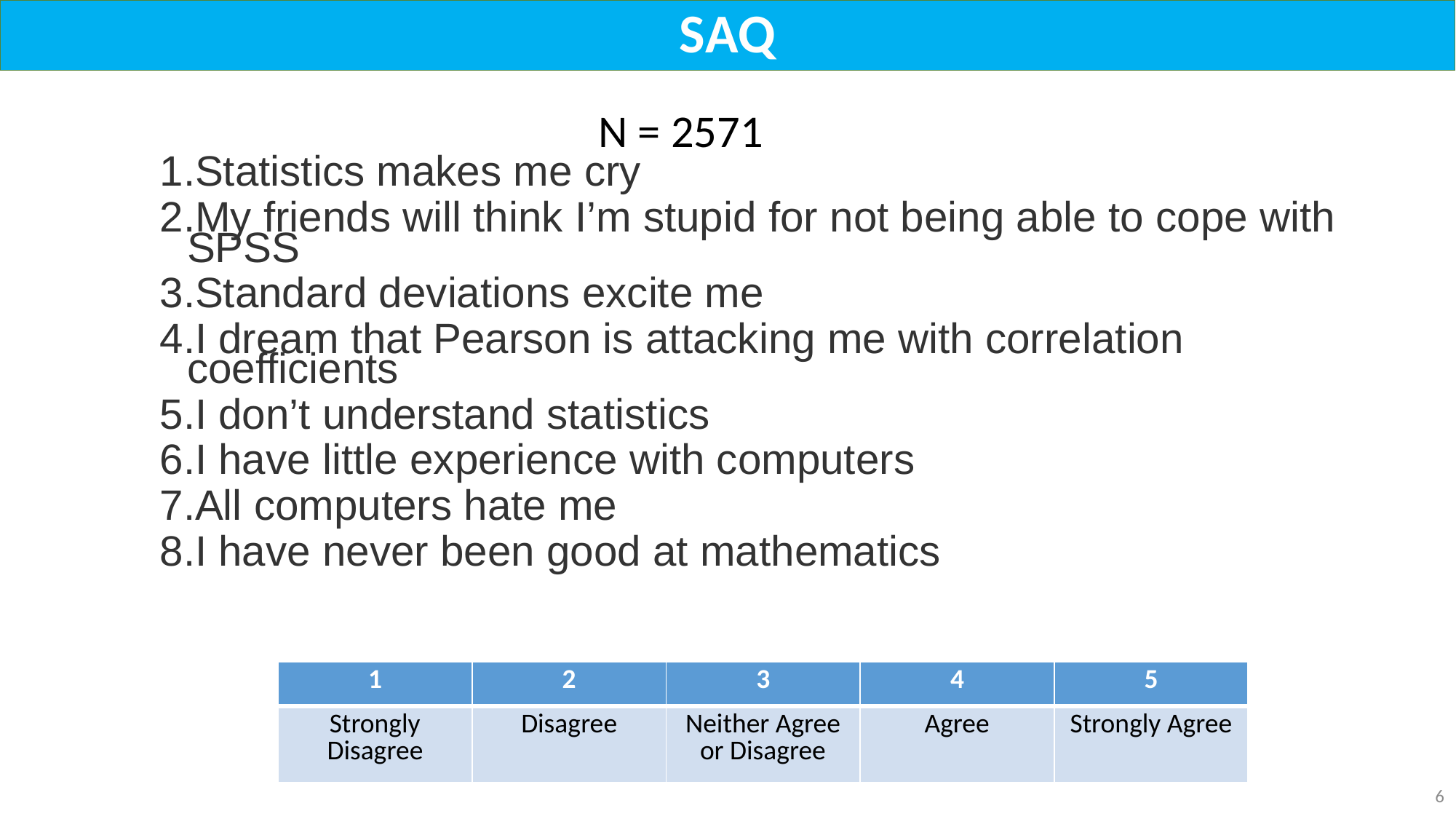

# SAQ
N = 2571
Statistics makes me cry
My friends will think I’m stupid for not being able to cope with SPSS
Standard deviations excite me
I dream that Pearson is attacking me with correlation coefficients
I don’t understand statistics
I have little experience with computers
All computers hate me
I have never been good at mathematics

| 1 | 2 | 3 | 4 | 5 |
| --- | --- | --- | --- | --- |
| Strongly Disagree | Disagree | Neither Agree or Disagree | Agree | Strongly Agree |
6